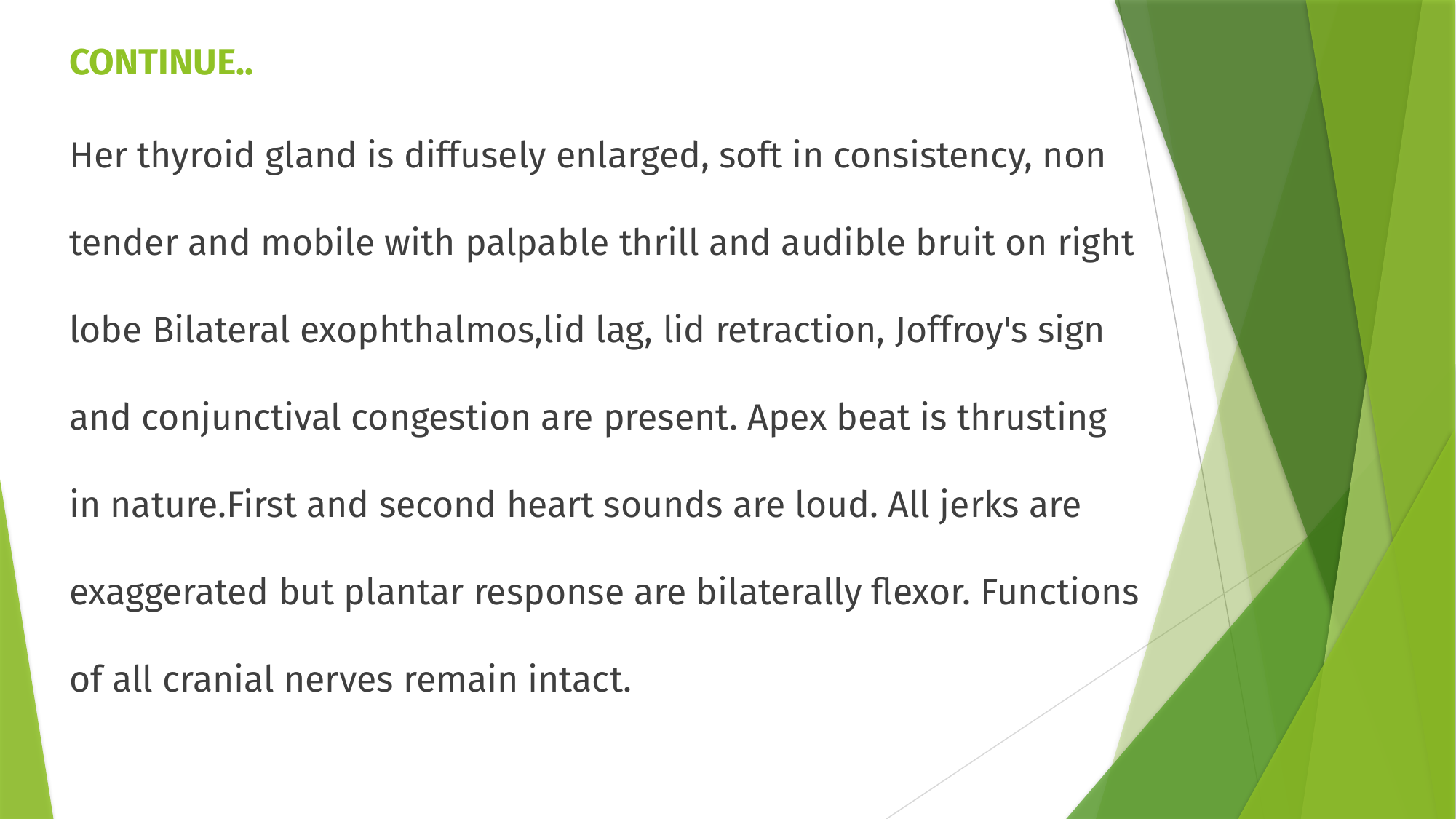

# CONTINUE..
Her thyroid gland is diffusely enlarged, soft in consistency, non tender and mobile with palpable thrill and audible bruit on right lobe Bilateral exophthalmos,lid lag, lid retraction, Joffroy's sign and conjunctival congestion are present. Apex beat is thrusting in nature.First and second heart sounds are loud. All jerks are exaggerated but plantar response are bilaterally flexor. Functions of all cranial nerves remain intact.